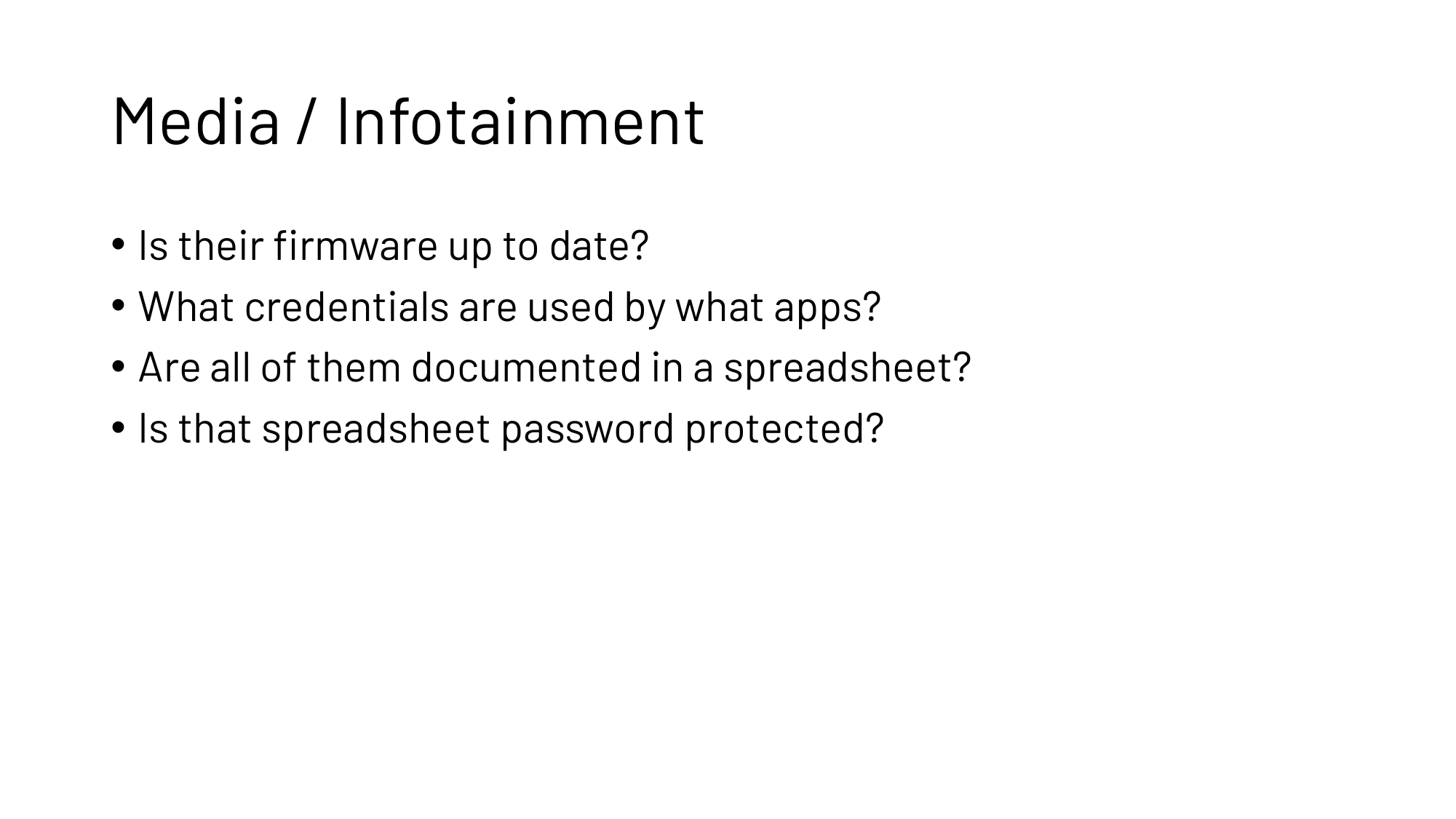

# Media / Infotainment
Is their firmware up to date?
What credentials are used by what apps?
Are all of them documented in a spreadsheet?
Is that spreadsheet password protected?